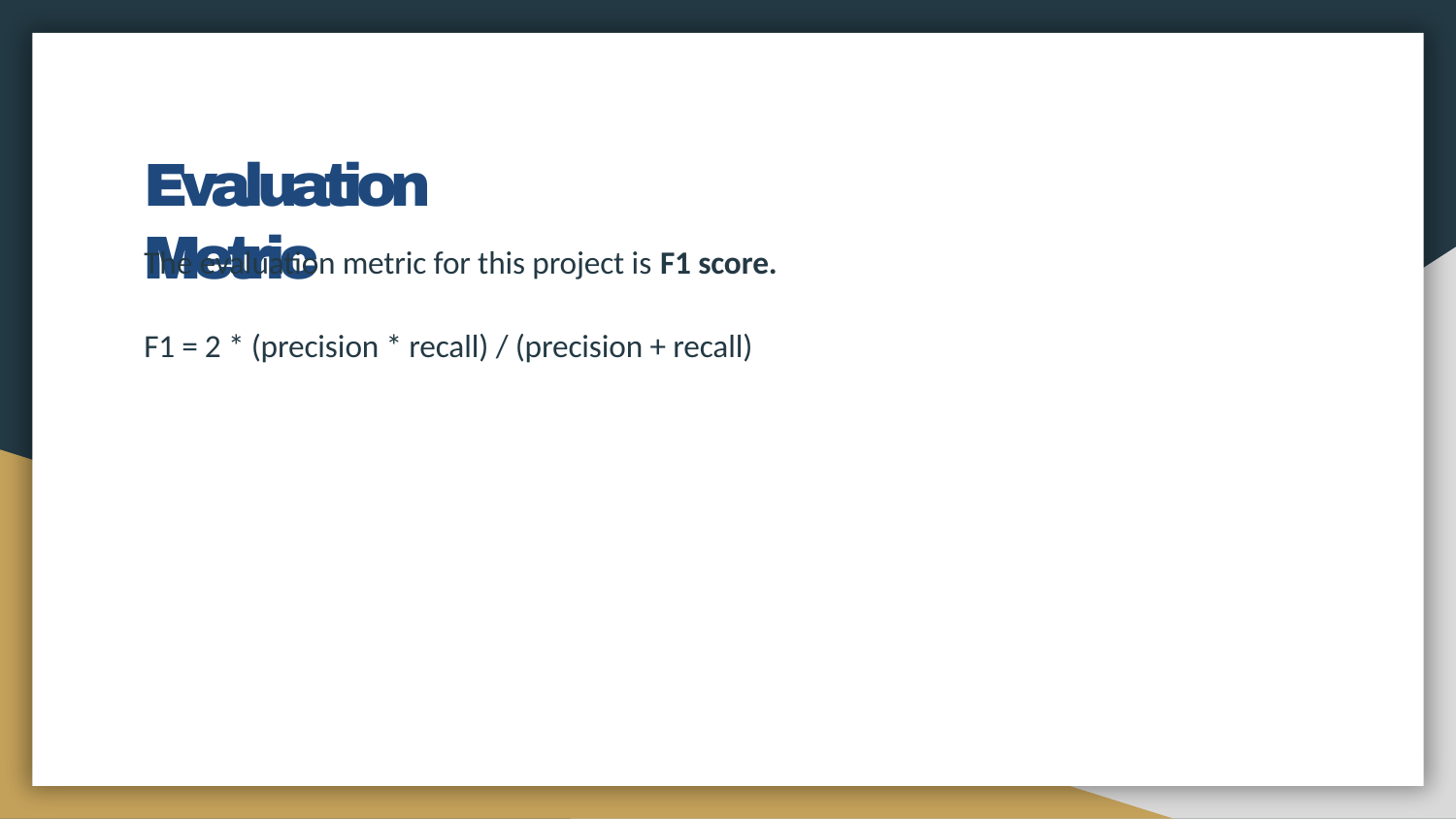

# Evaluation Metric
The evaluation metric for this project is F1 score.
F1 = 2 * (precision * recall) / (precision + recall)